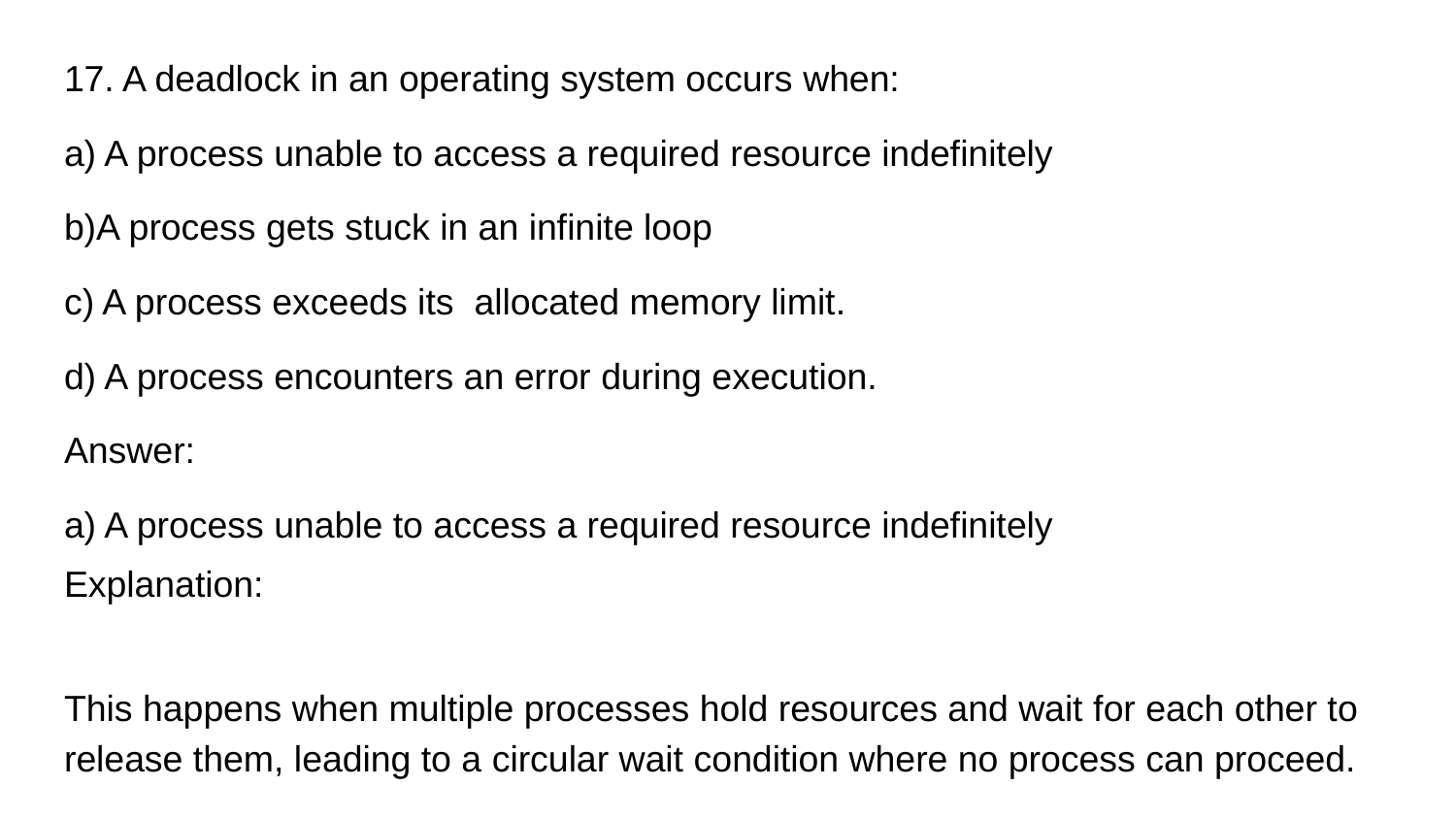

17. A deadlock in an operating system occurs when:
a) A process unable to access a required resource indefinitely
b)A process gets stuck in an infinite loop
c) A process exceeds its  allocated memory limit.
d) A process encounters an error during execution.
Answer:
a) A process unable to access a required resource indefinitely
Explanation:

This happens when multiple processes hold resources and wait for each other to release them, leading to a circular wait condition where no process can proceed.